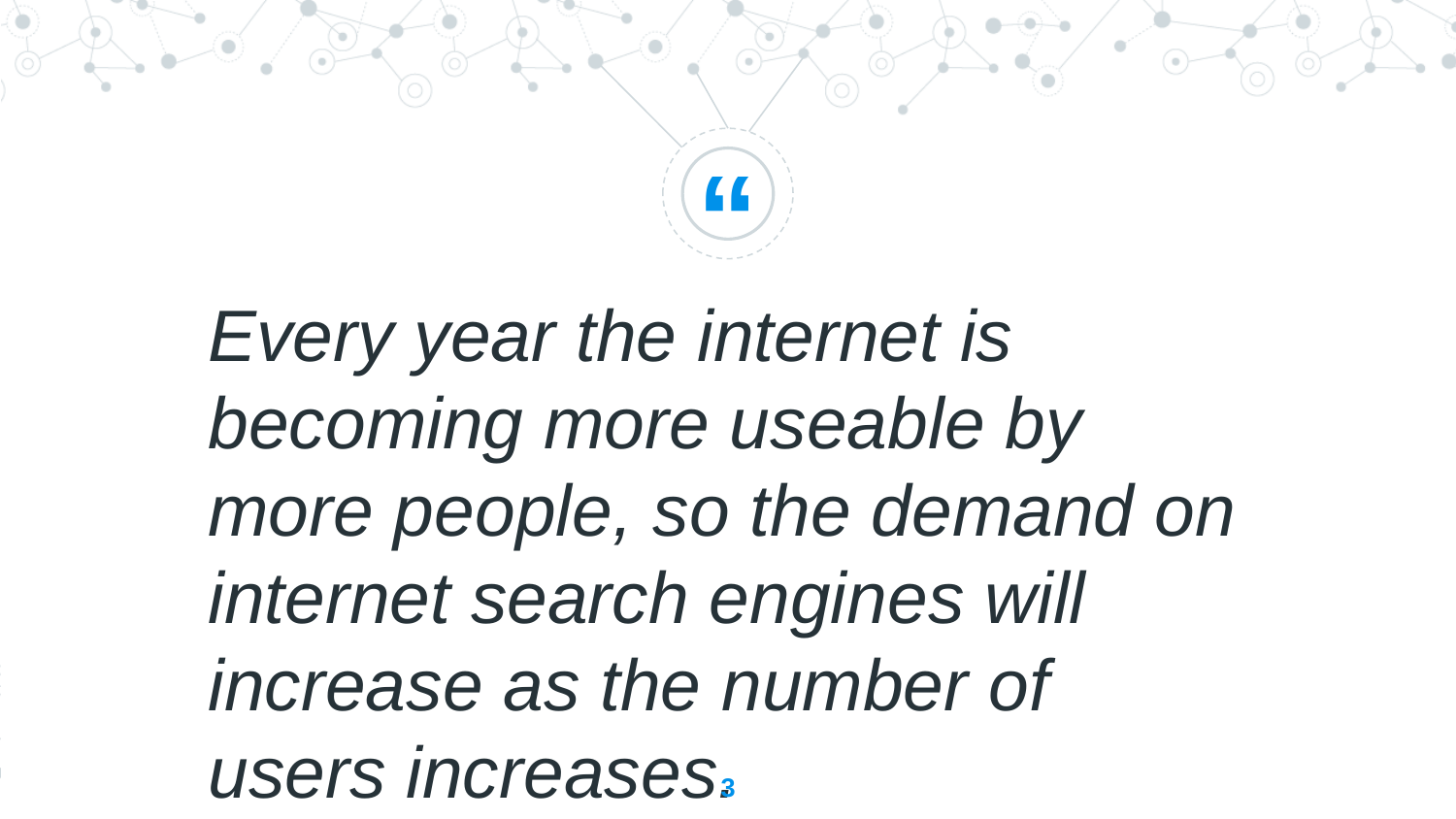

Every year the internet is becoming more useable by more people, so the demand on internet search engines will increase as the number of users increases.
3